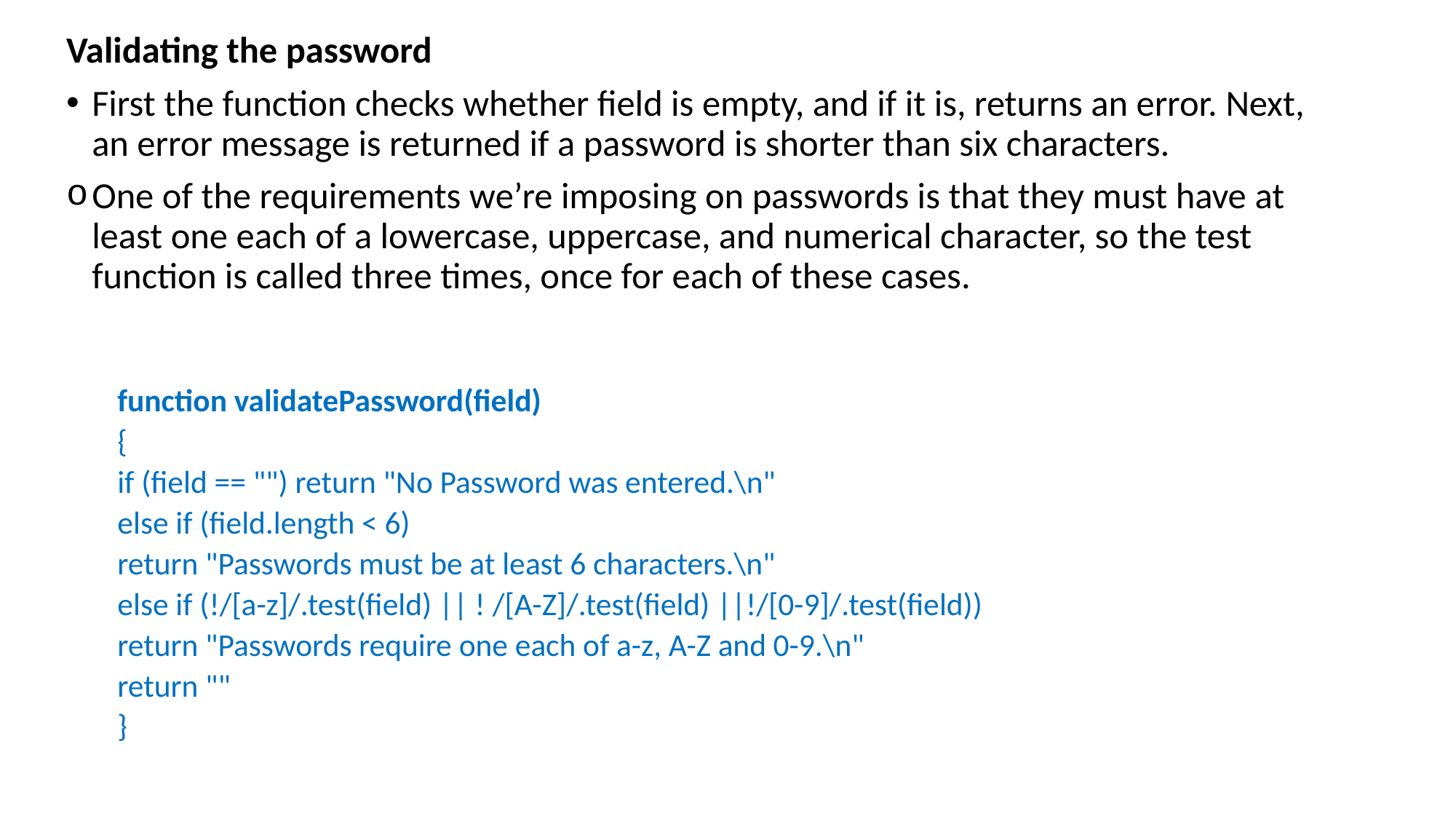

Validating the password
First the function checks whether field is empty, and if it is, returns an error. Next, an error message is returned if a password is shorter than six characters.
One of the requirements we’re imposing on passwords is that they must have at least one each of a lowercase, uppercase, and numerical character, so the test function is called three times, once for each of these cases.

function validatePassword(field)
{
	if (field == "") return "No Password was entered.\n"
	else if (field.length < 6)
		return "Passwords must be at least 6 characters.\n"
	else if (!/[a-z]/.test(field) || ! /[A-Z]/.test(field) ||!/[0-9]/.test(field))
		return "Passwords require one each of a-z, A-Z and 0-9.\n"
	return ""
}